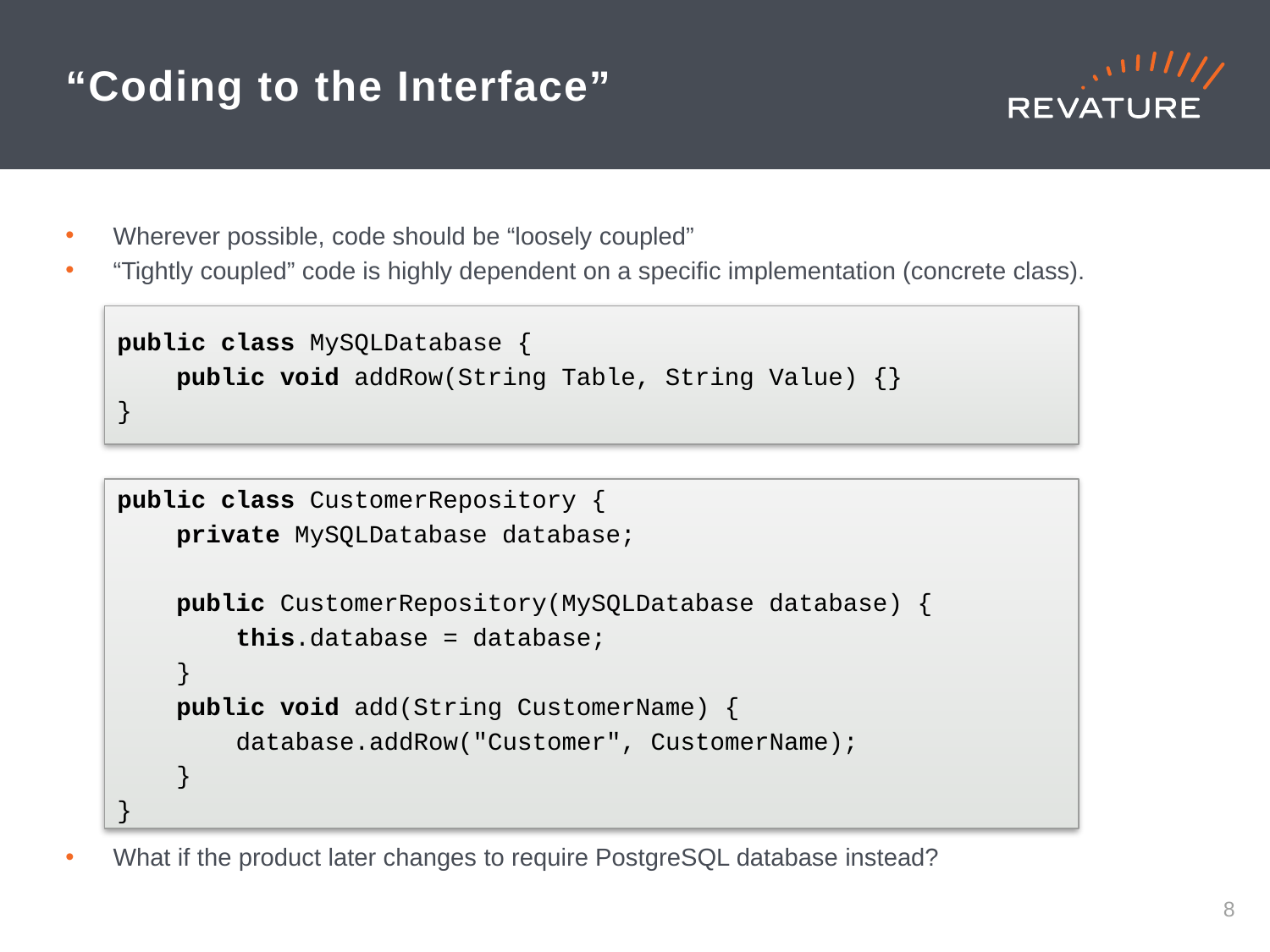

# “Coding to the Interface”
Wherever possible, code should be “loosely coupled”
“Tightly coupled” code is highly dependent on a specific implementation (concrete class).

What if the product later changes to require PostgreSQL database instead?
public class MySQLDatabase {
    public void addRow(String Table, String Value) {}
}
public class CustomerRepository {
    private MySQLDatabase database;

    public CustomerRepository(MySQLDatabase database) {
        this.database = database;
    }
    public void add(String CustomerName) {
        database.addRow("Customer", CustomerName);
    }
}
8